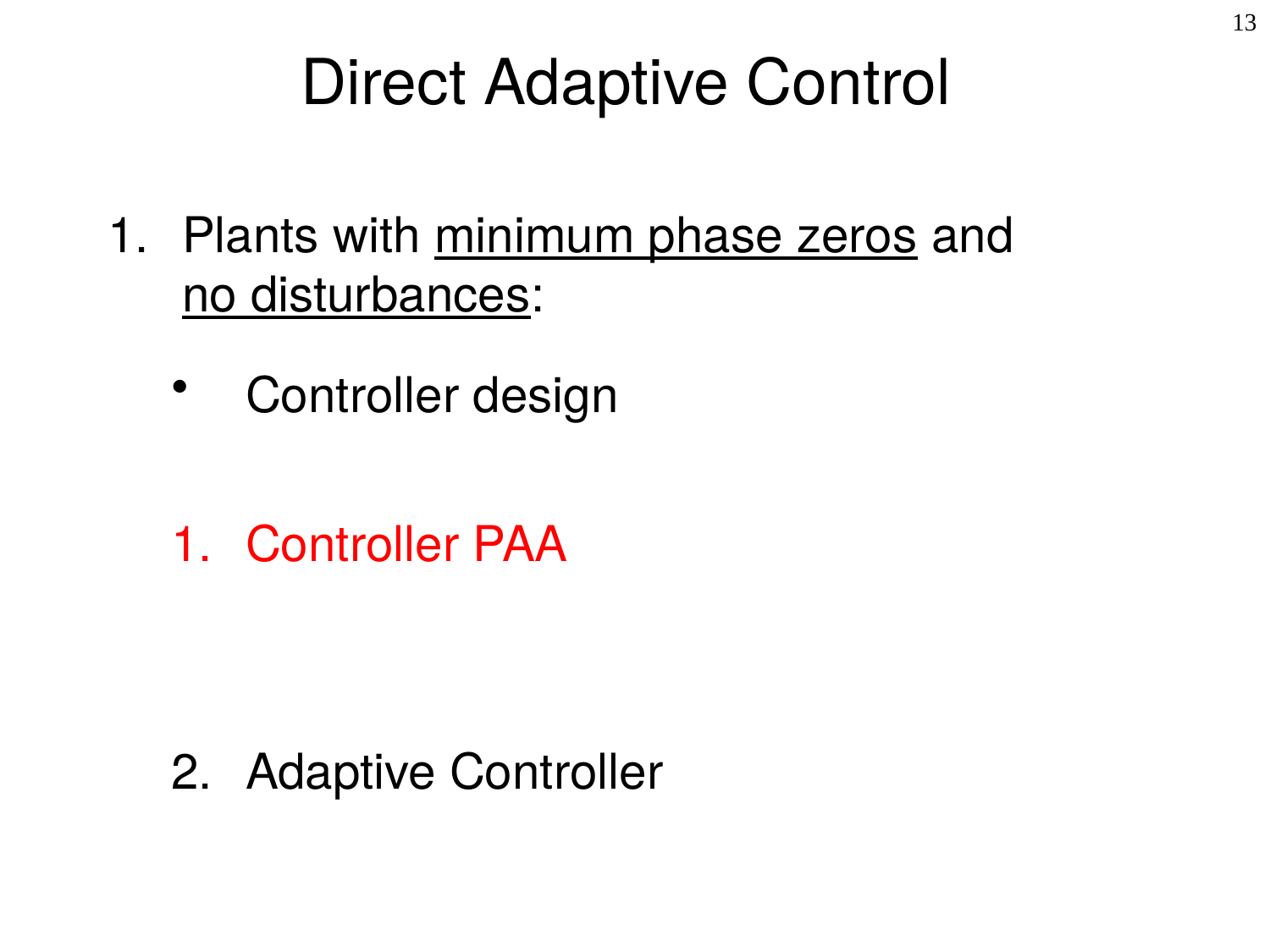

# Direct Adaptive Control
13

Plants with minimum phase zeros and        no disturbances:

Controller design

Controller PAA

Adaptive Controller